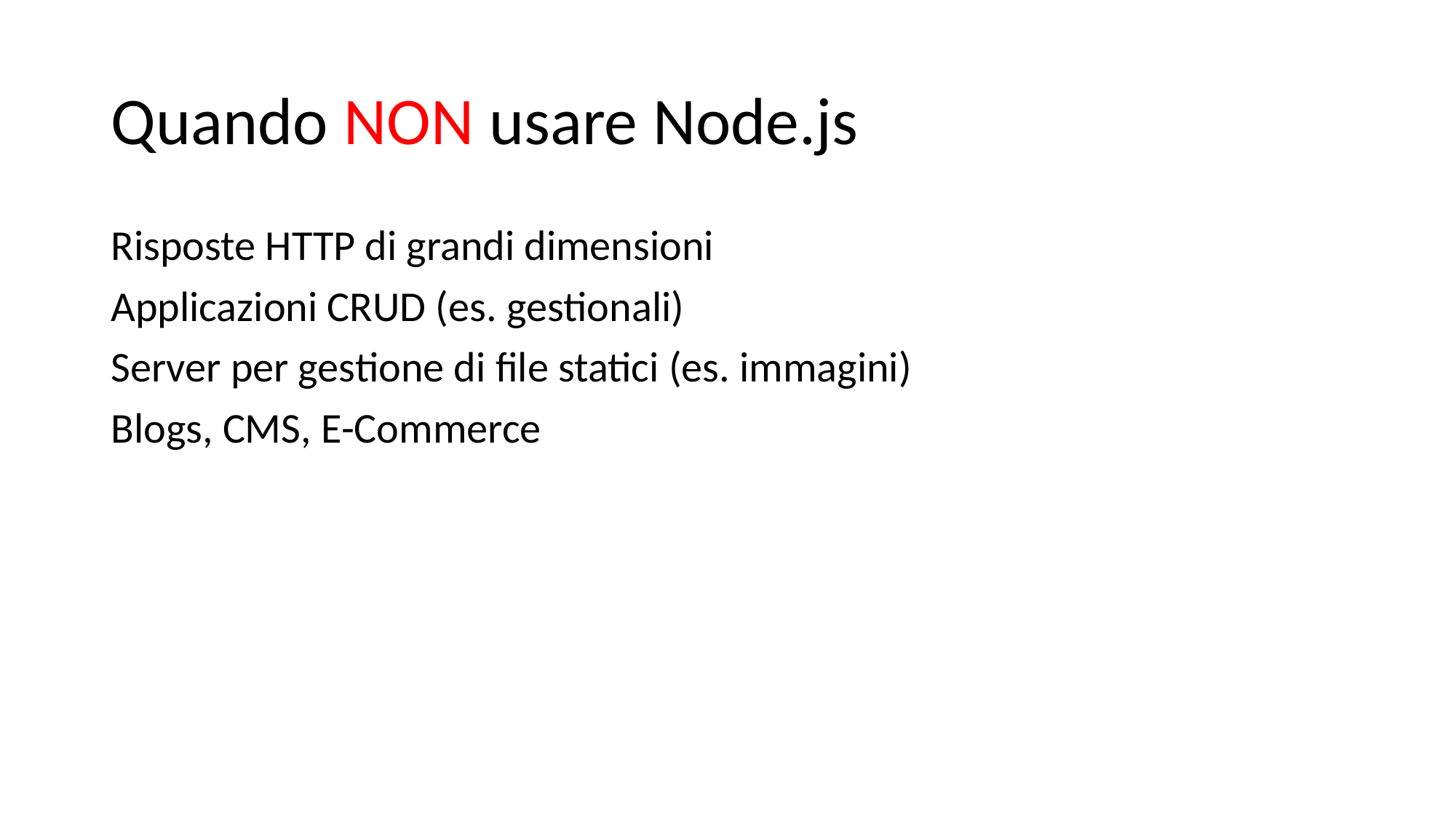

# Quando NON usare Node.js
Risposte HTTP di grandi dimensioni
Applicazioni CRUD (es. gestionali)
Server per gestione di file statici (es. immagini)
Blogs, CMS, E-Commerce